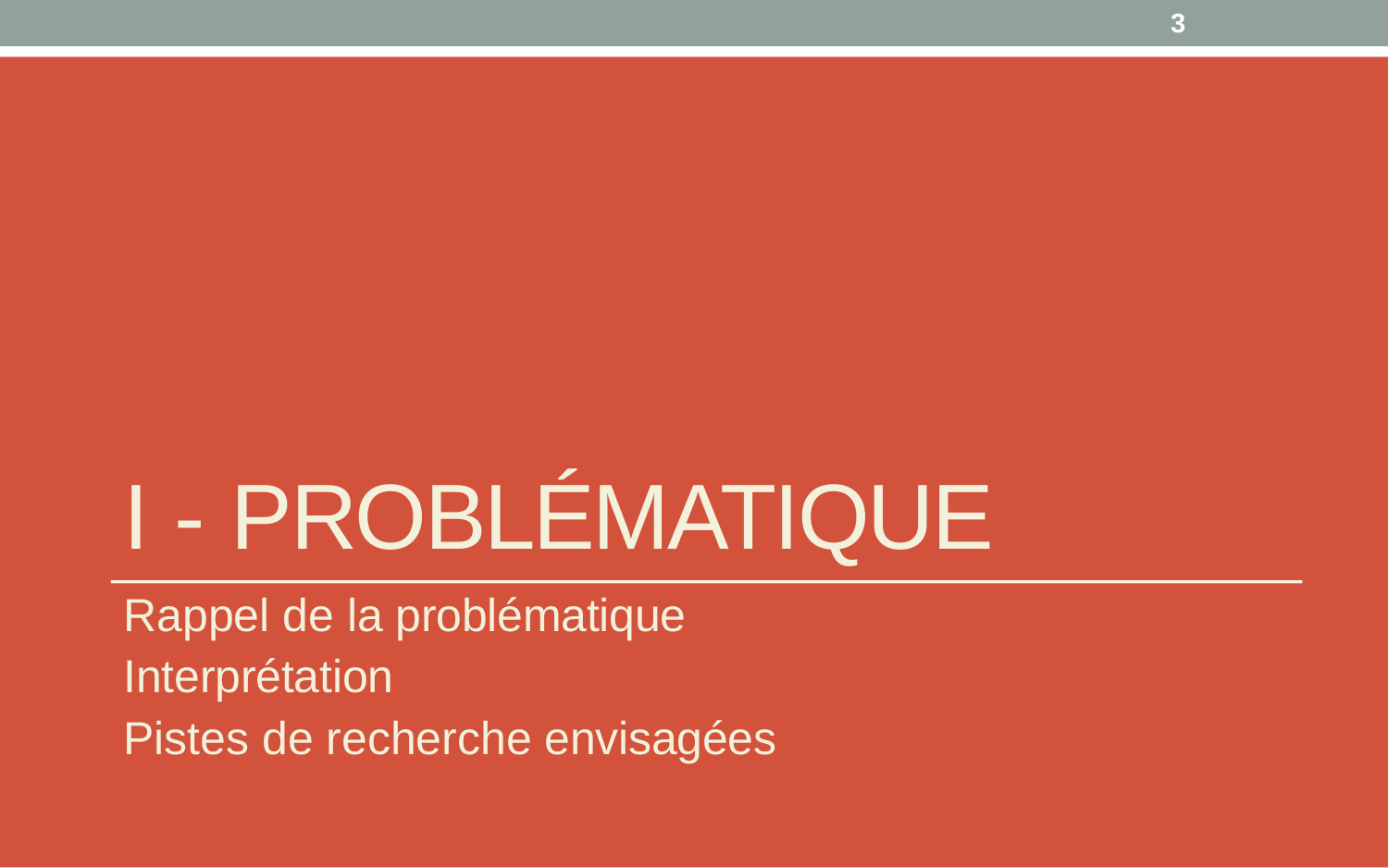

3
I - PROBLÉMATIQUE
Rappel de la problématique Interprétation
Pistes de recherche envisagées